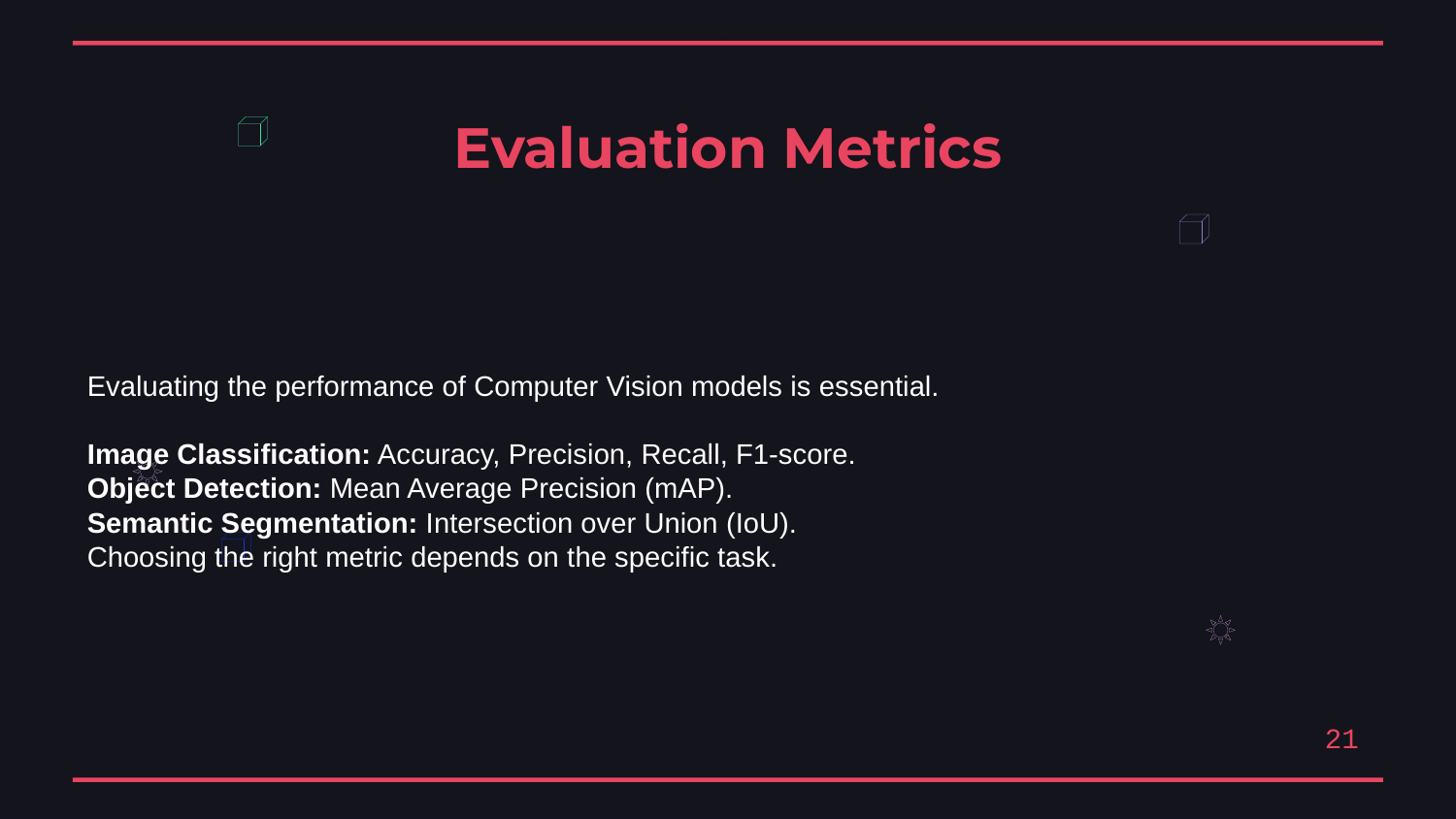

Evaluation Metrics

Evaluating the performance of Computer Vision models is essential.

Image Classification: Accuracy, Precision, Recall, F1-score.
Object Detection: Mean Average Precision (mAP).
Semantic Segmentation: Intersection over Union (IoU).
Choosing the right metric depends on the specific task.

21